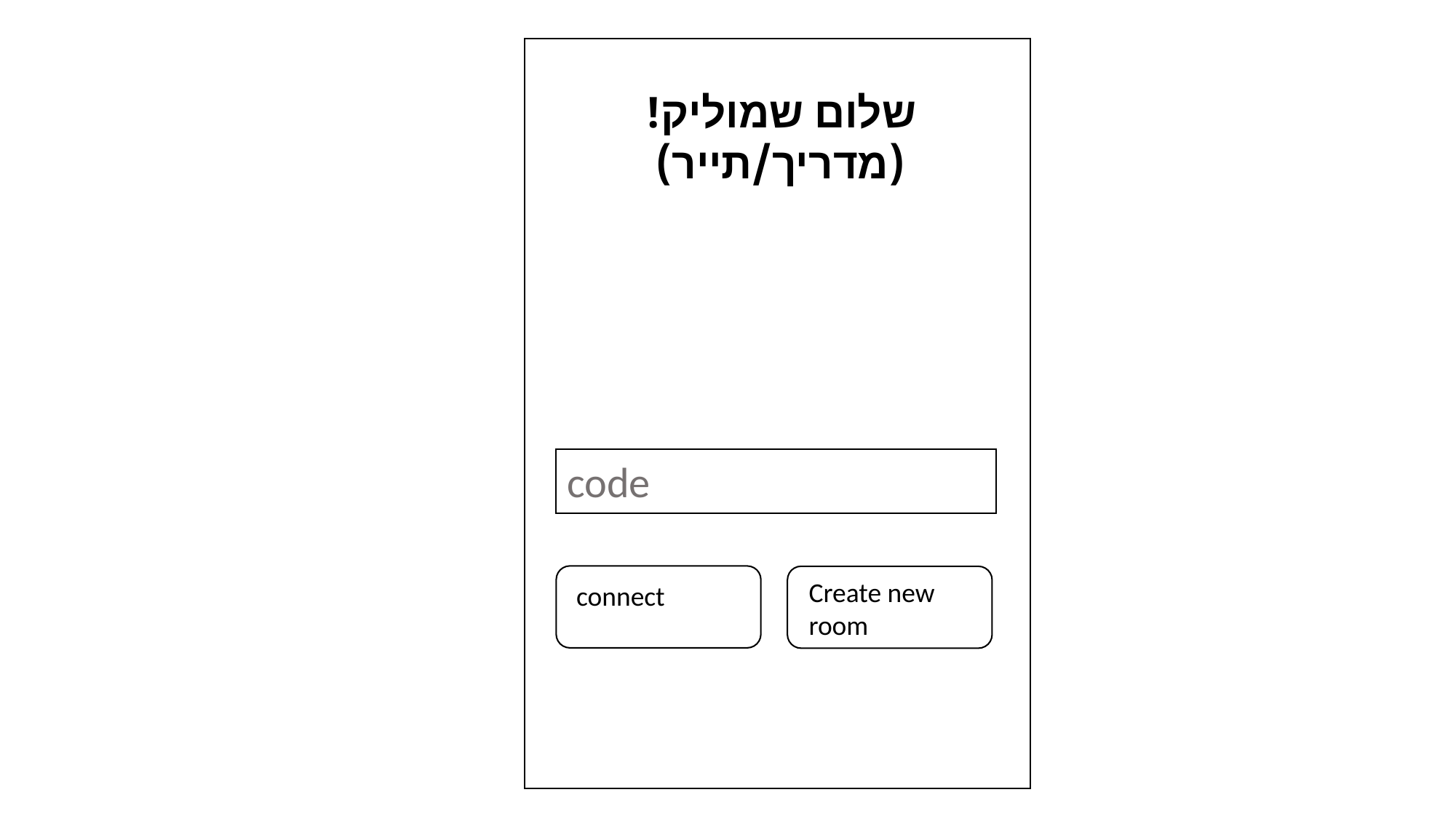

שלום שמוליק! (מדריך/תייר)

code

Create new room
connect